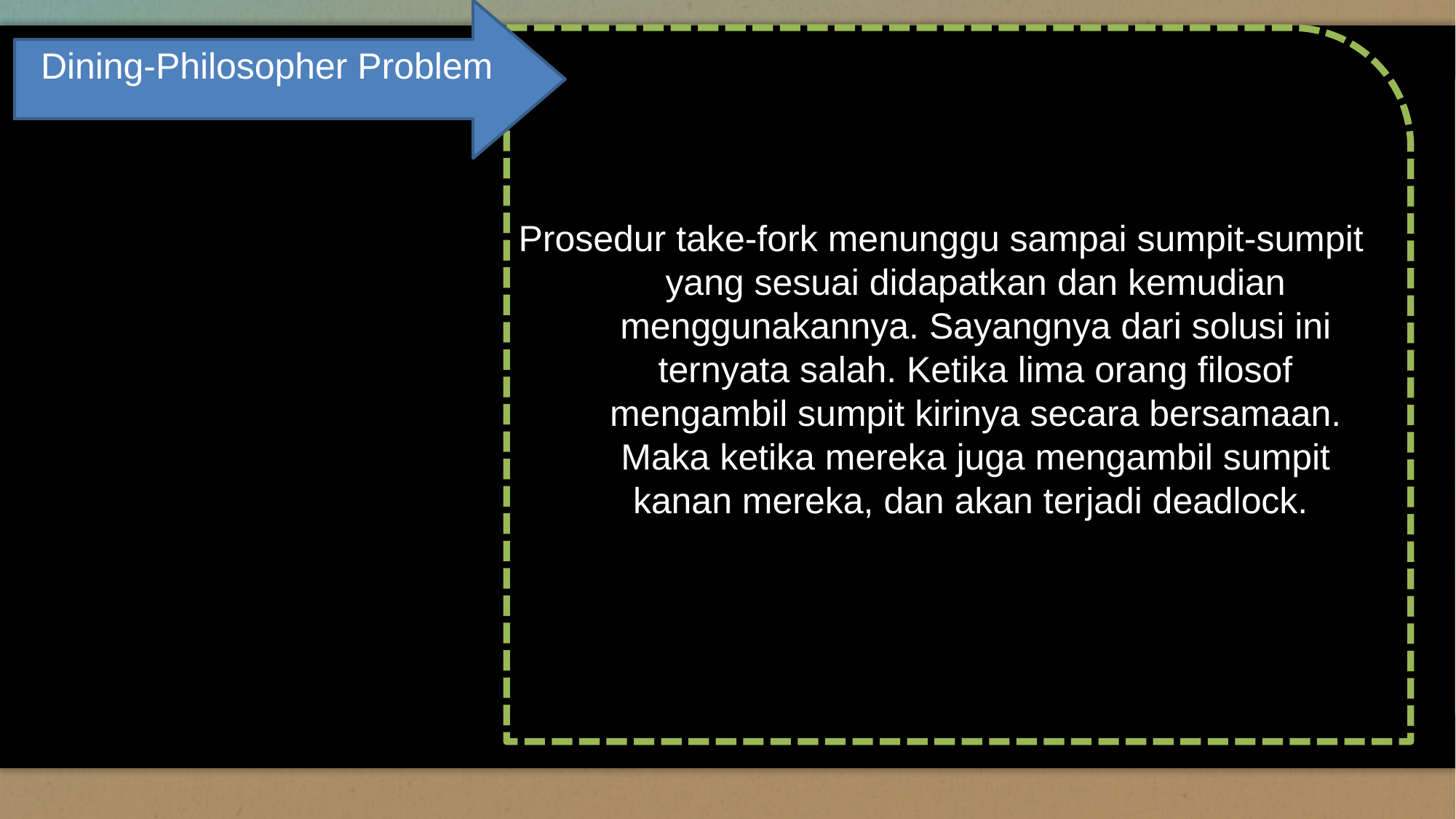

Dining-Philosopher Problem

Prosedur take-fork menunggu sampai sumpit-sumpit yang sesuai didapatkan dan kemudian menggunakannya. Sayangnya dari solusi ini ternyata salah. Ketika lima orang filosof mengambil sumpit kirinya secara bersamaan. Maka ketika mereka juga mengambil sumpit kanan mereka, dan akan terjadi deadlock.